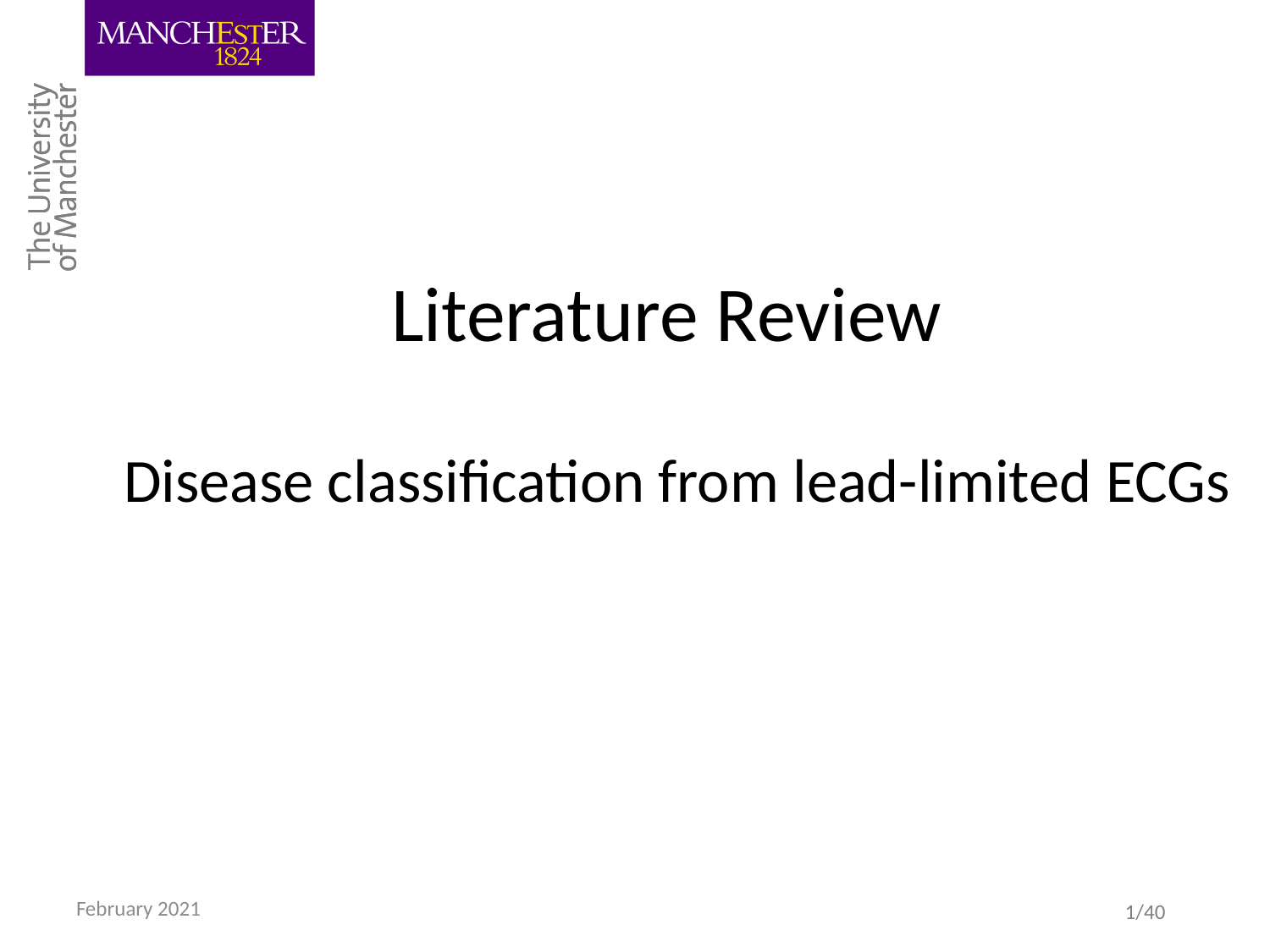

# Literature Review
Disease classification from lead-limited ECGs
February 2021